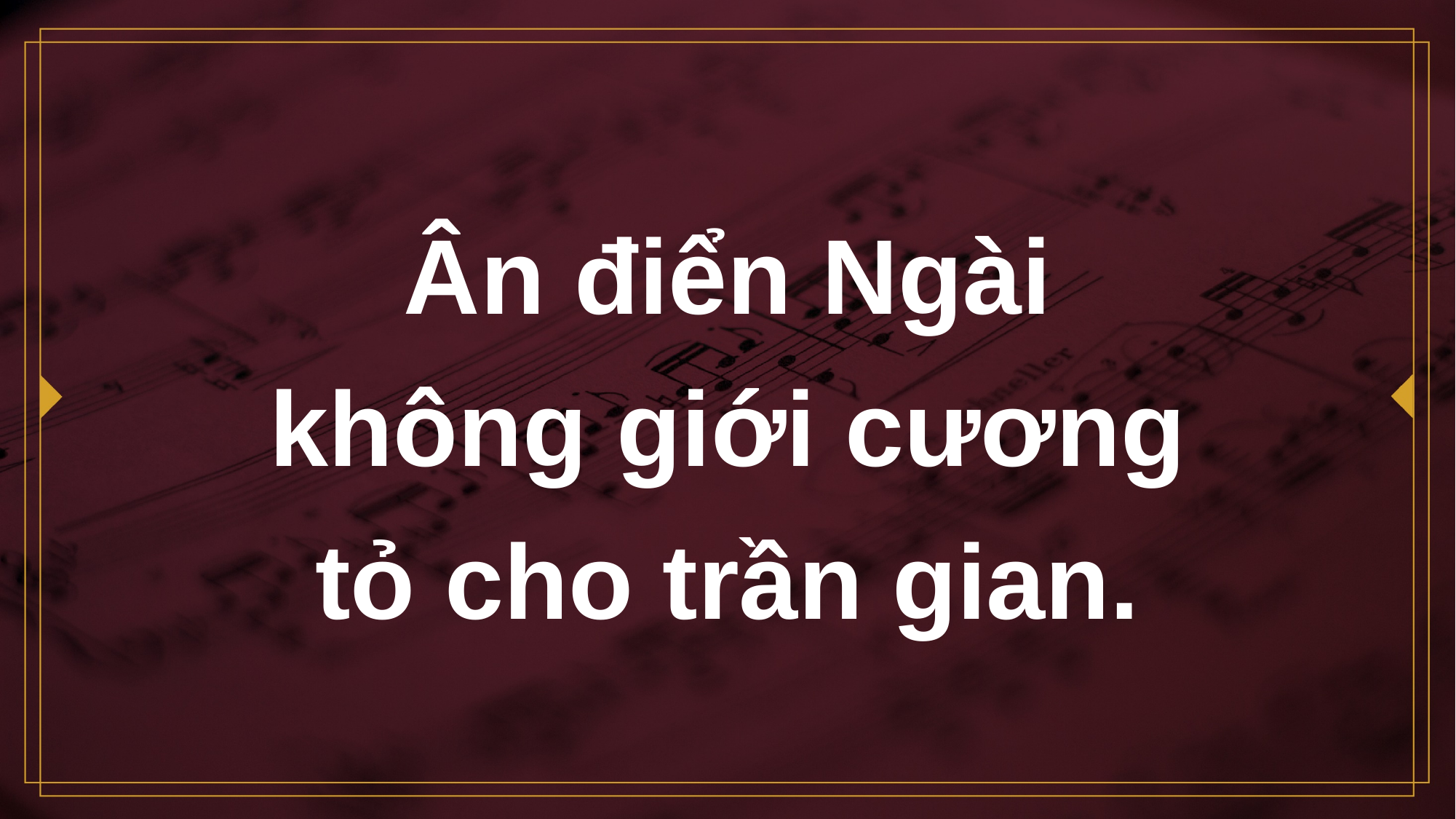

# Ân điển Ngài không giới cương tỏ cho trần gian.